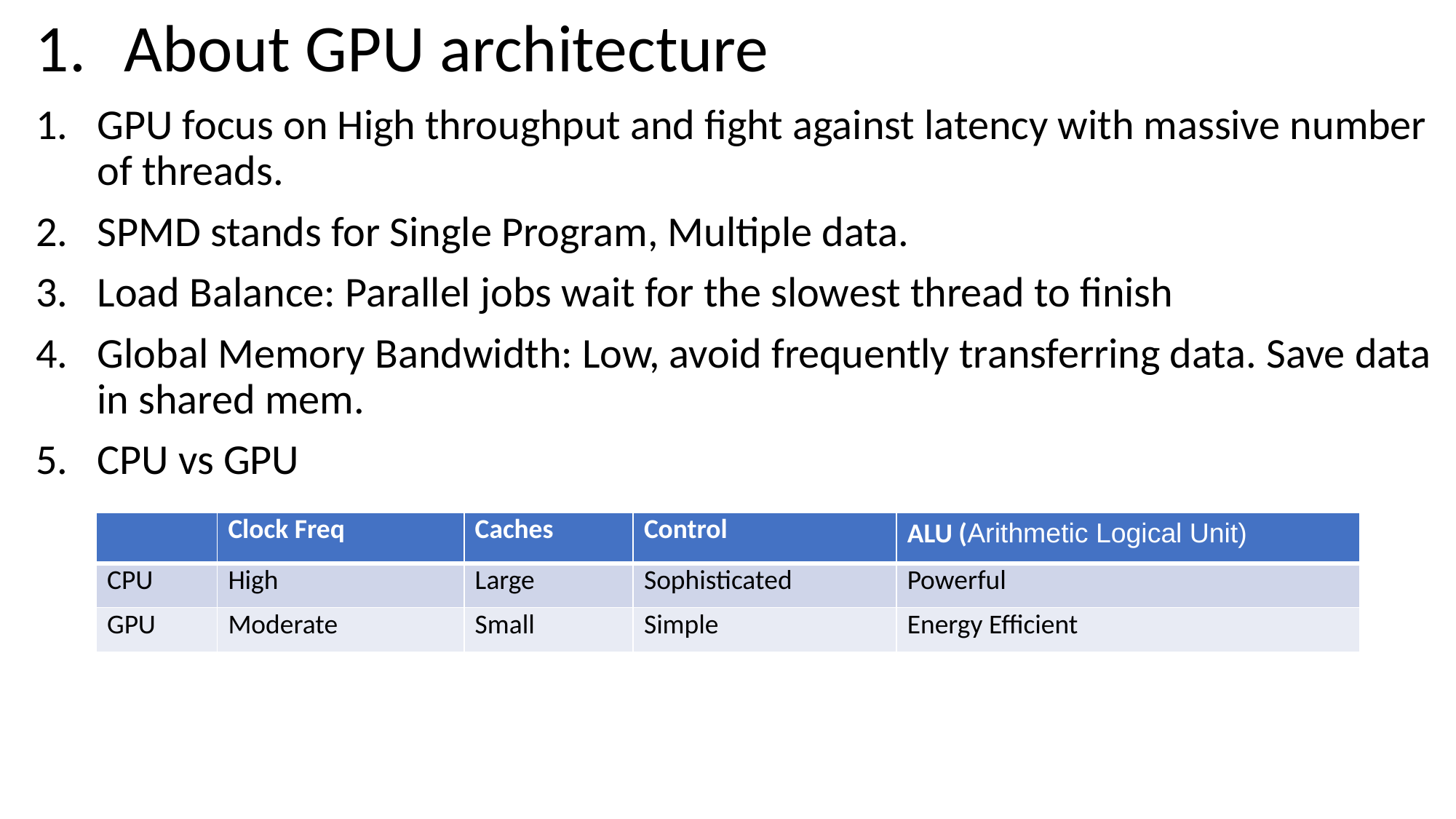

# About GPU architecture
GPU focus on High throughput and fight against latency with massive number of threads.
SPMD stands for Single Program, Multiple data.
Load Balance: Parallel jobs wait for the slowest thread to finish
Global Memory Bandwidth: Low, avoid frequently transferring data. Save data in shared mem.
CPU vs GPU
|  | Clock Freq | Caches | Control | ALU (Arithmetic Logical Unit) |
| --- | --- | --- | --- | --- |
| CPU | High | Large | Sophisticated | Powerful |
| GPU | Moderate | Small | Simple | Energy Efficient |